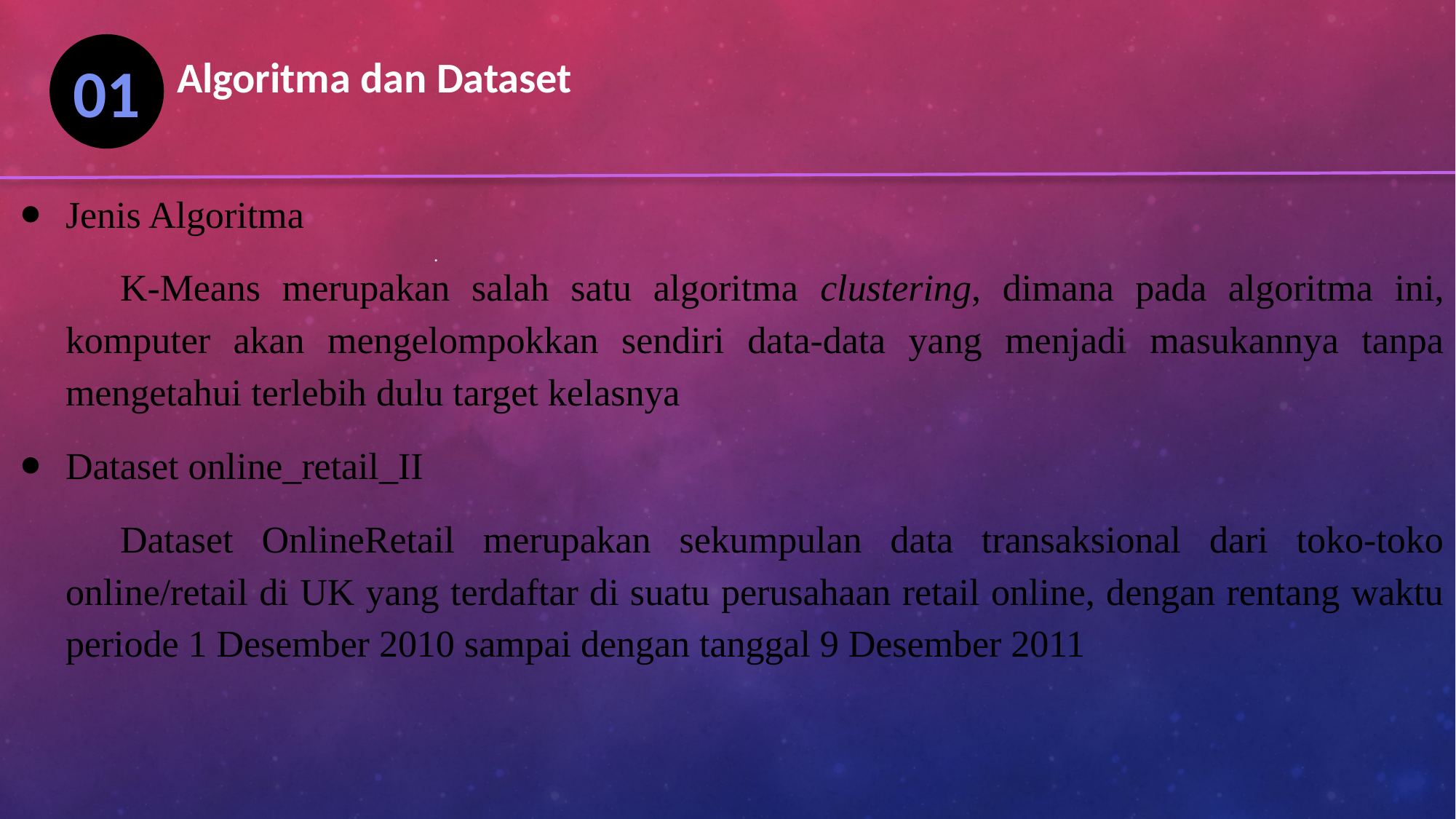

Algoritma dan Dataset

01
Jenis Algoritma
K-Means merupakan salah satu algoritma clustering, dimana pada algoritma ini, komputer akan mengelompokkan sendiri data-data yang menjadi masukannya tanpa mengetahui terlebih dulu target kelasnya
Dataset online_retail_II
Dataset OnlineRetail merupakan sekumpulan data transaksional dari toko-toko online/retail di UK yang terdaftar di suatu perusahaan retail online, dengan rentang waktu periode 1 Desember 2010 sampai dengan tanggal 9 Desember 2011
.